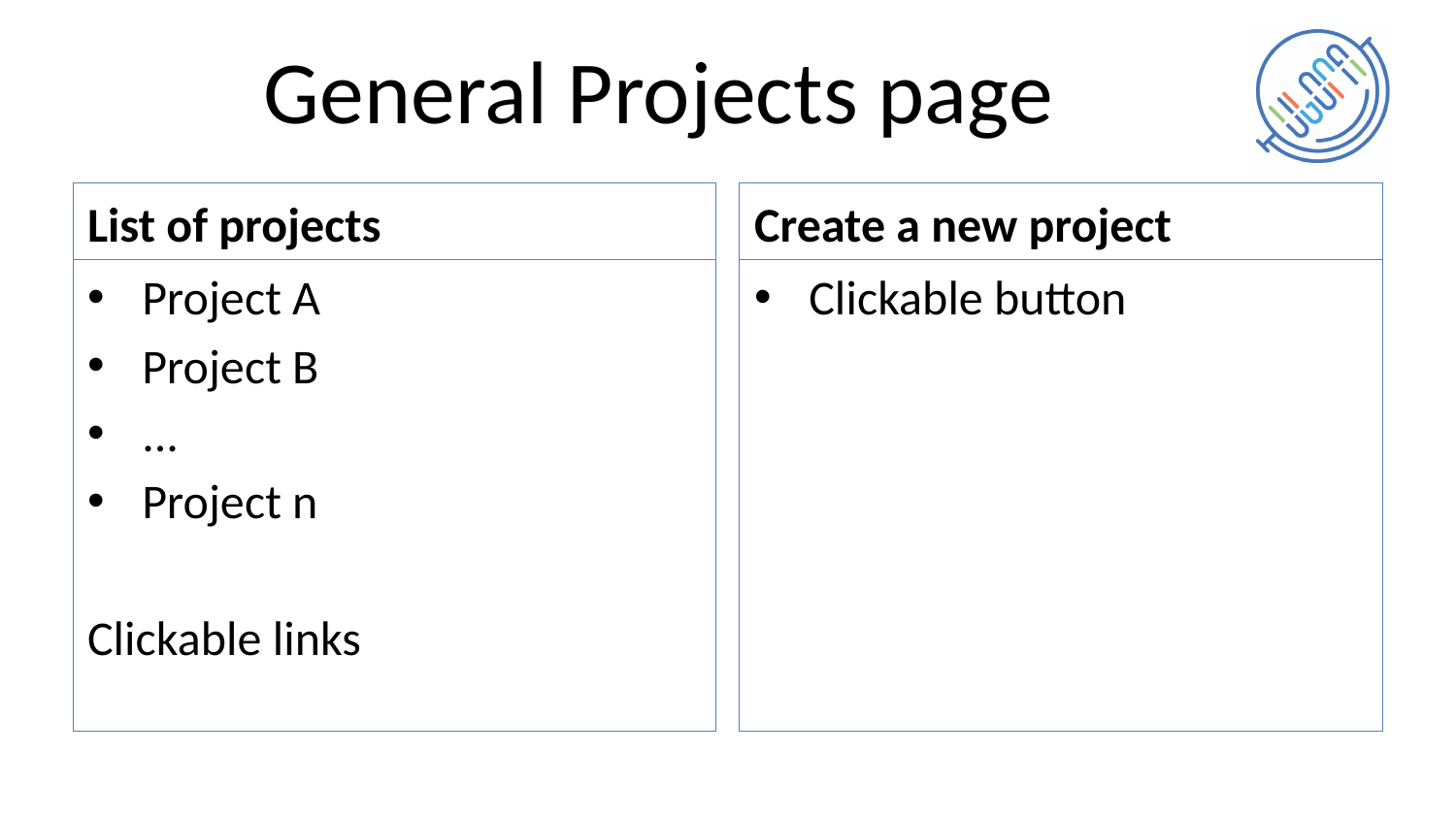

# General Projects page
List of projects
Create a new project
Project A
Project B
...
Project n

Clickable links
Clickable button